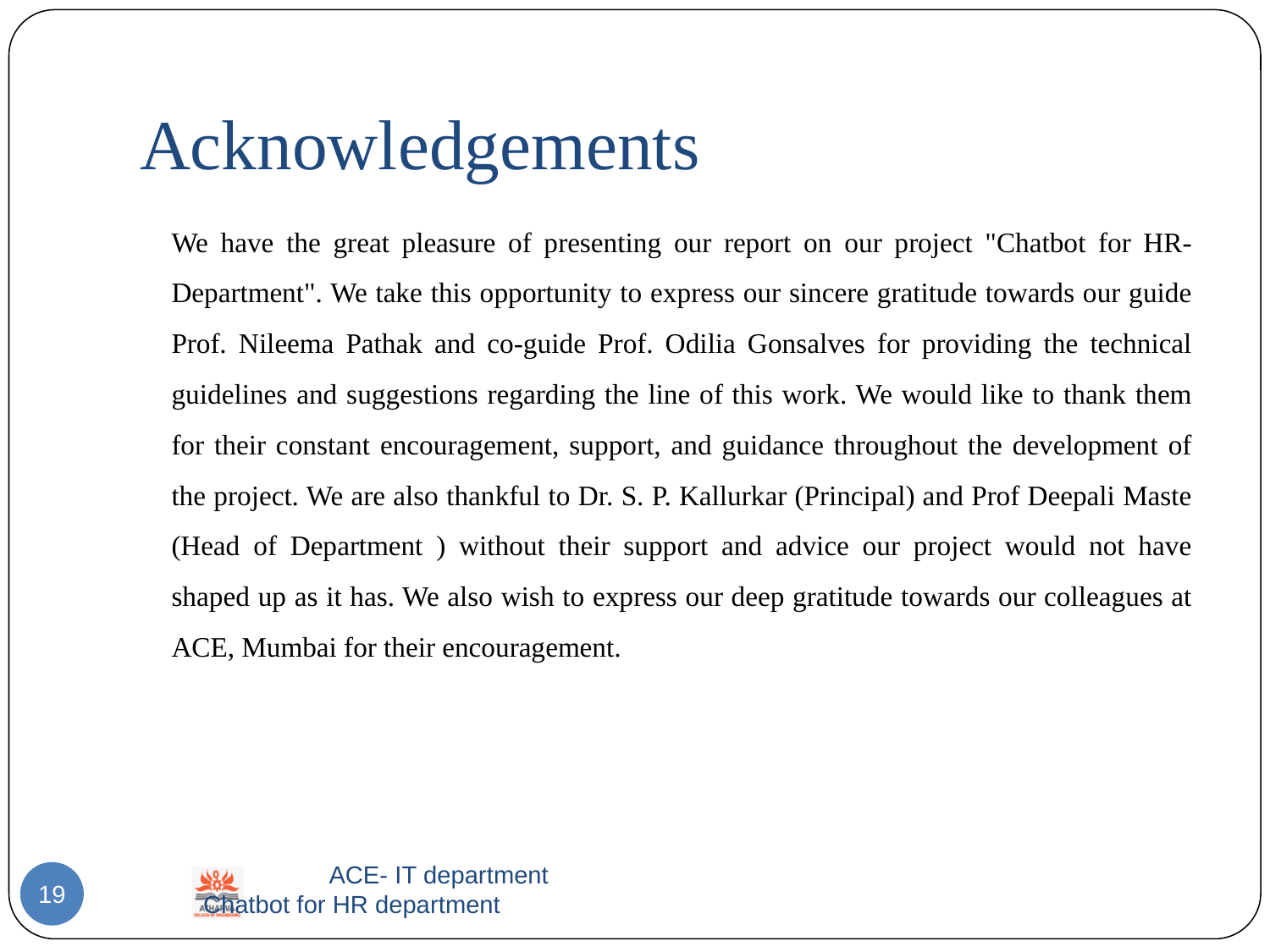

# Acknowledgements
We have the great pleasure of presenting our report on our project "Chatbot for HR-Department". We take this opportunity to express our sincere gratitude towards our guide Prof. Nileema Pathak and co-guide Prof. Odilia Gonsalves for providing the technical guidelines and suggestions regarding the line of this work. We would like to thank them for their constant encouragement, support, and guidance throughout the development of the project. We are also thankful to Dr. S. P. Kallurkar (Principal) and Prof Deepali Maste (Head of Department ) without their support and advice our project would not have shaped up as it has. We also wish to express our deep gratitude towards our colleagues at ACE, Mumbai for their encouragement.
                  ACE- IT department                                 Chatbot for HR department
19